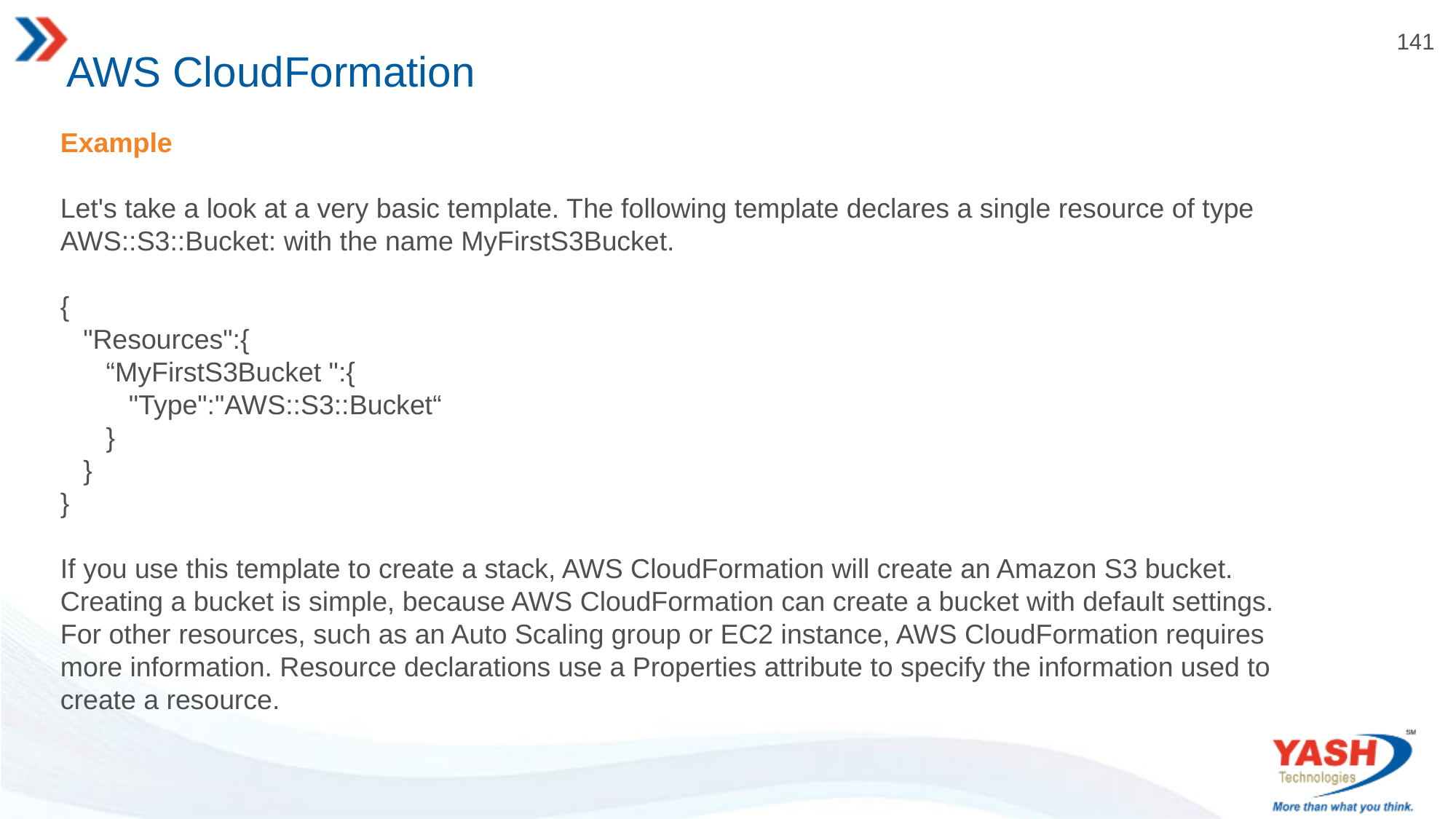

# AWS CloudFormation
Example
Let's take a look at a very basic template. The following template declares a single resource of type AWS::S3::Bucket: with the name MyFirstS3Bucket.

{  
   "Resources":{  
      “MyFirstS3Bucket ":{  
         "Type":"AWS::S3::Bucket“
      }
   }
}
If you use this template to create a stack, AWS CloudFormation will create an Amazon S3 bucket. Creating a bucket is simple, because AWS CloudFormation can create a bucket with default settings. For other resources, such as an Auto Scaling group or EC2 instance, AWS CloudFormation requires more information. Resource declarations use a Properties attribute to specify the information used to create a resource.